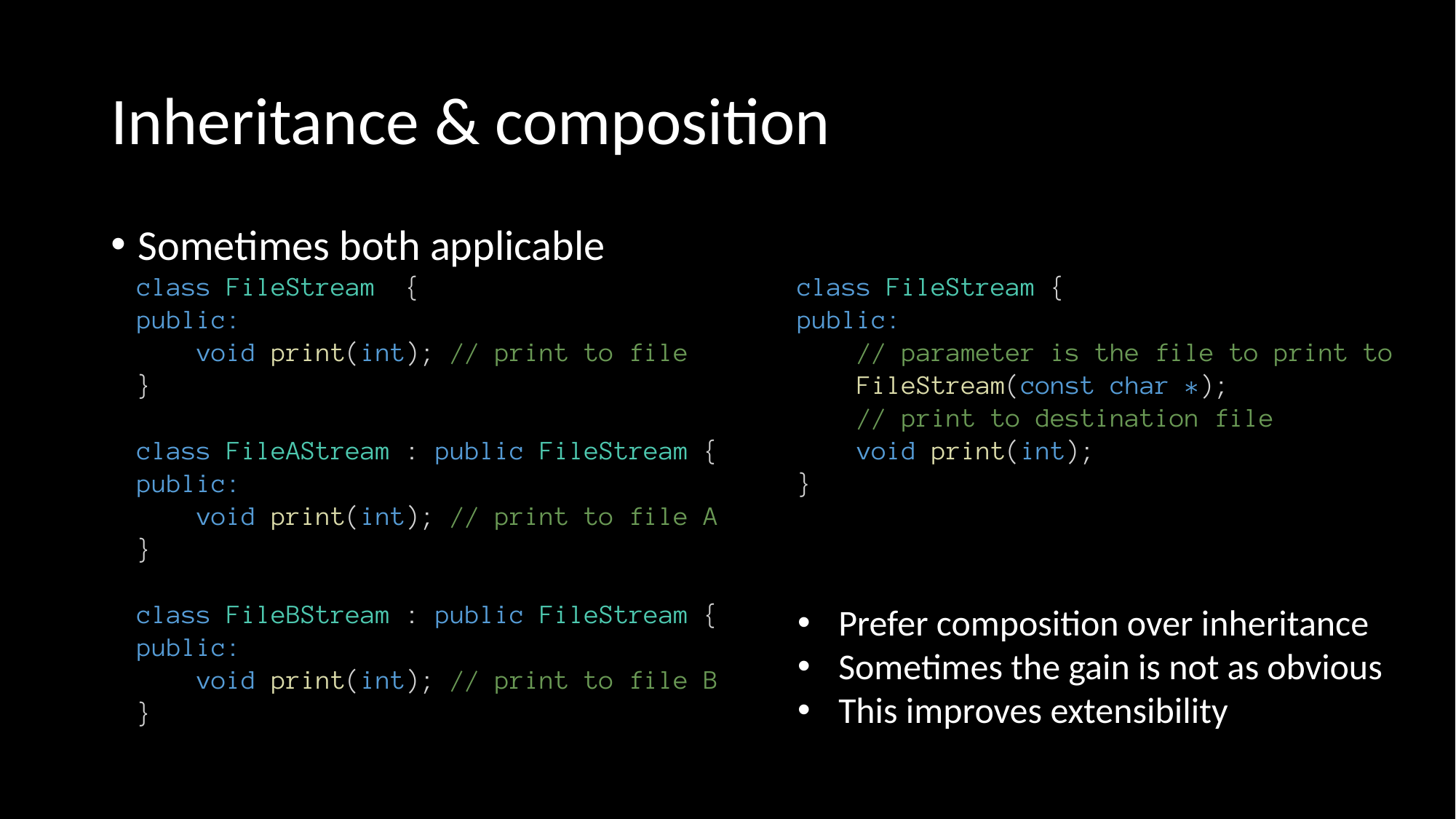

# Inheritance & composition
Sometimes both applicable

class FileStream  {
public:
    void print(int); // print to file
}
class FileAStream : public FileStream {
public:
    void print(int); // print to file A
}
class FileBStream : public FileStream {
public:
    void print(int); // print to file B
}
class FileStream {
public:
    // parameter is the file to print to
    FileStream(const char *);
    // print to destination file
    void print(int);
}
Prefer composition over inheritance
Sometimes the gain is not as obvious
This improves extensibility